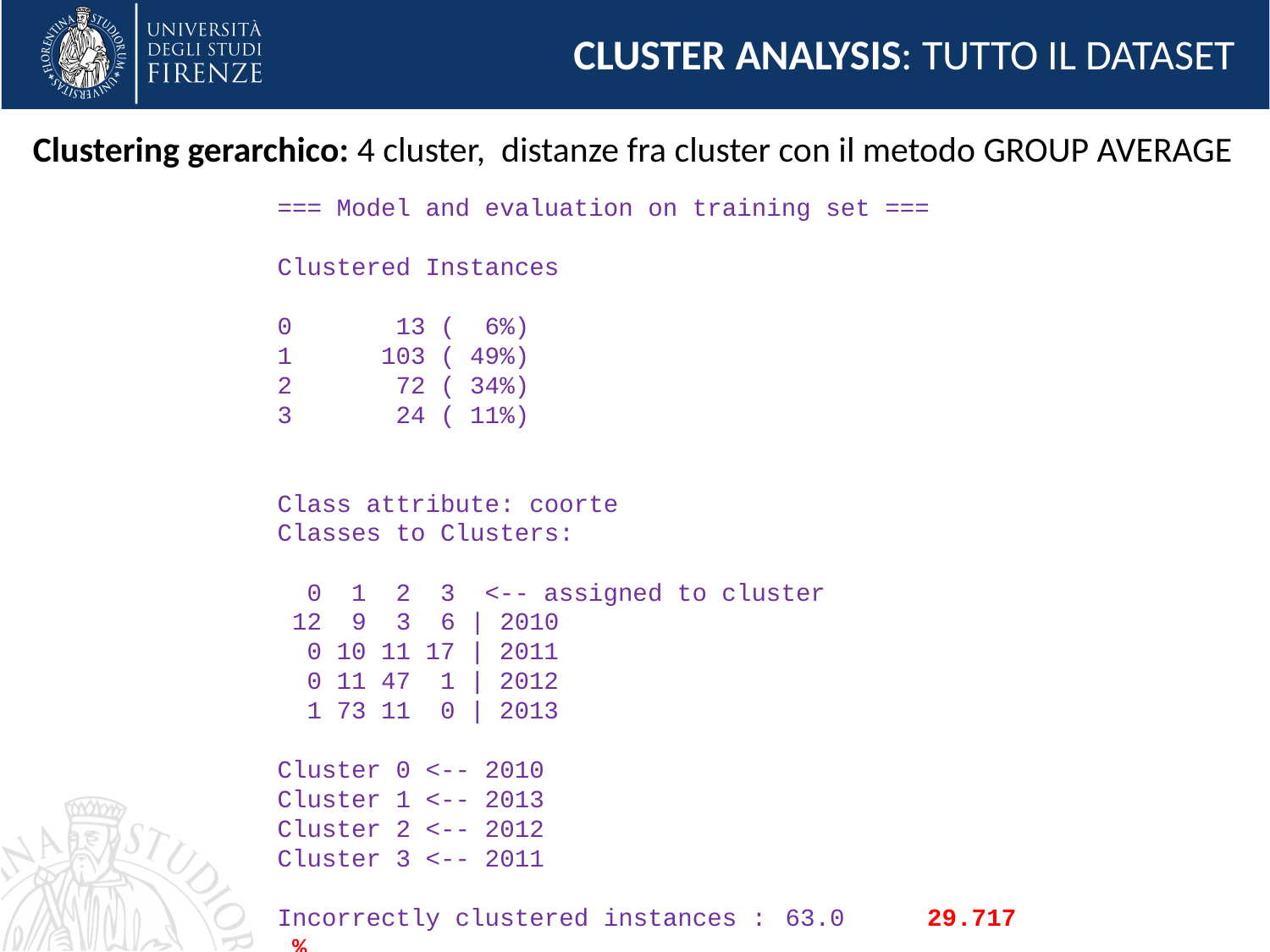

CLUSTER ANALYSIS: TUTTO IL DATASET
Clustering gerarchico: 4 cluster,  distanze fra cluster con il metodo GROUP AVERAGE

=== Model and evaluation on training set ===

Clustered Instances

0       13 (  6%)
1      103 ( 49%)
2       72 ( 34%)
3       24 ( 11%)

Class attribute: coorte
Classes to Clusters:

  0  1  2  3  <-- assigned to cluster
 12  9  3  6 | 2010
  0 10 11 17 | 2011
  0 11 47  1 | 2012
  1 73 11  0 | 2013

Cluster 0 <-- 2010
Cluster 1 <-- 2013
Cluster 2 <-- 2012
Cluster 3 <-- 2011

Incorrectly clustered instances :	63.0	 29.717  %